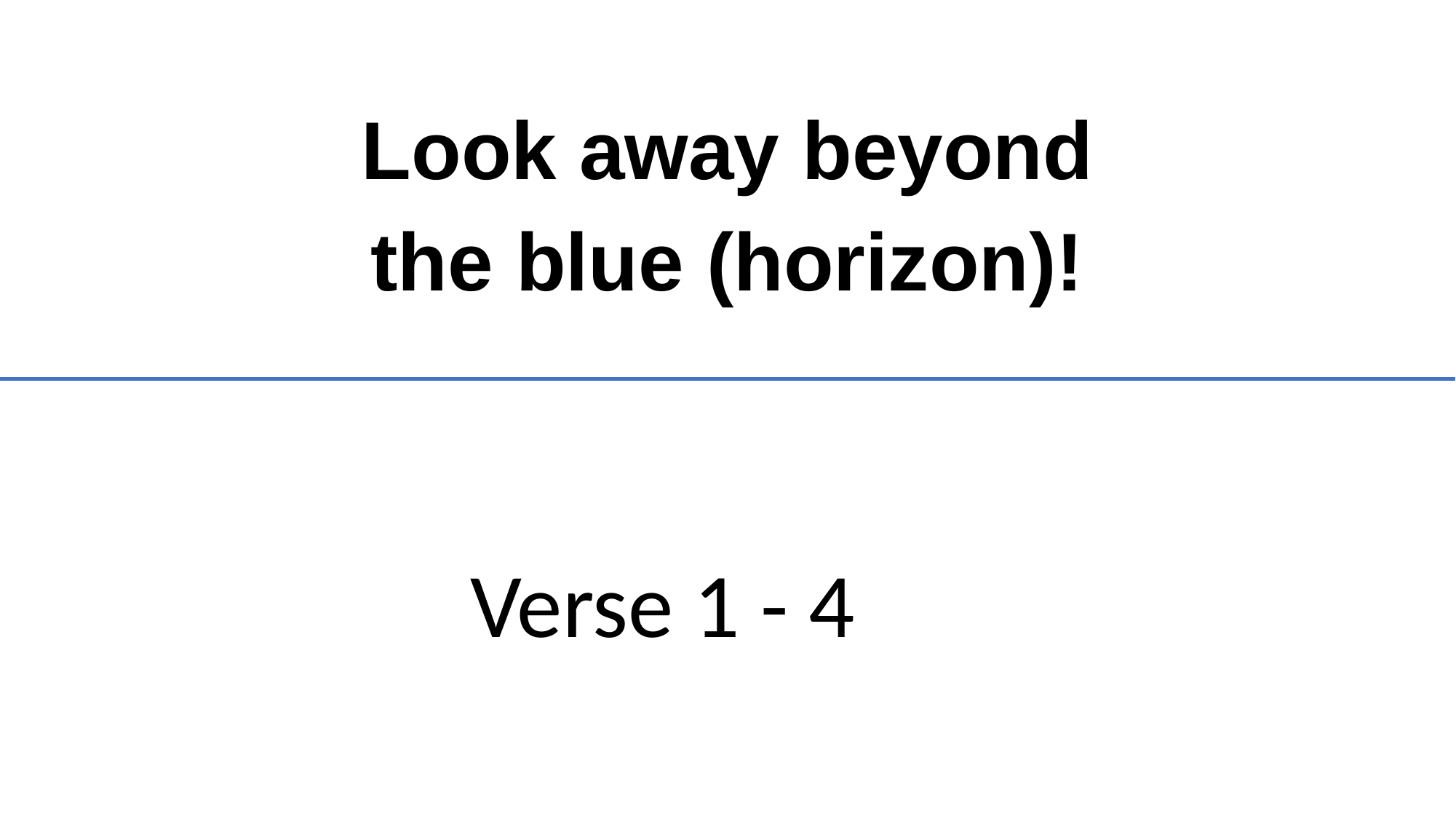

Look away beyond
the blue (horizon)!
Verse 1 - 4